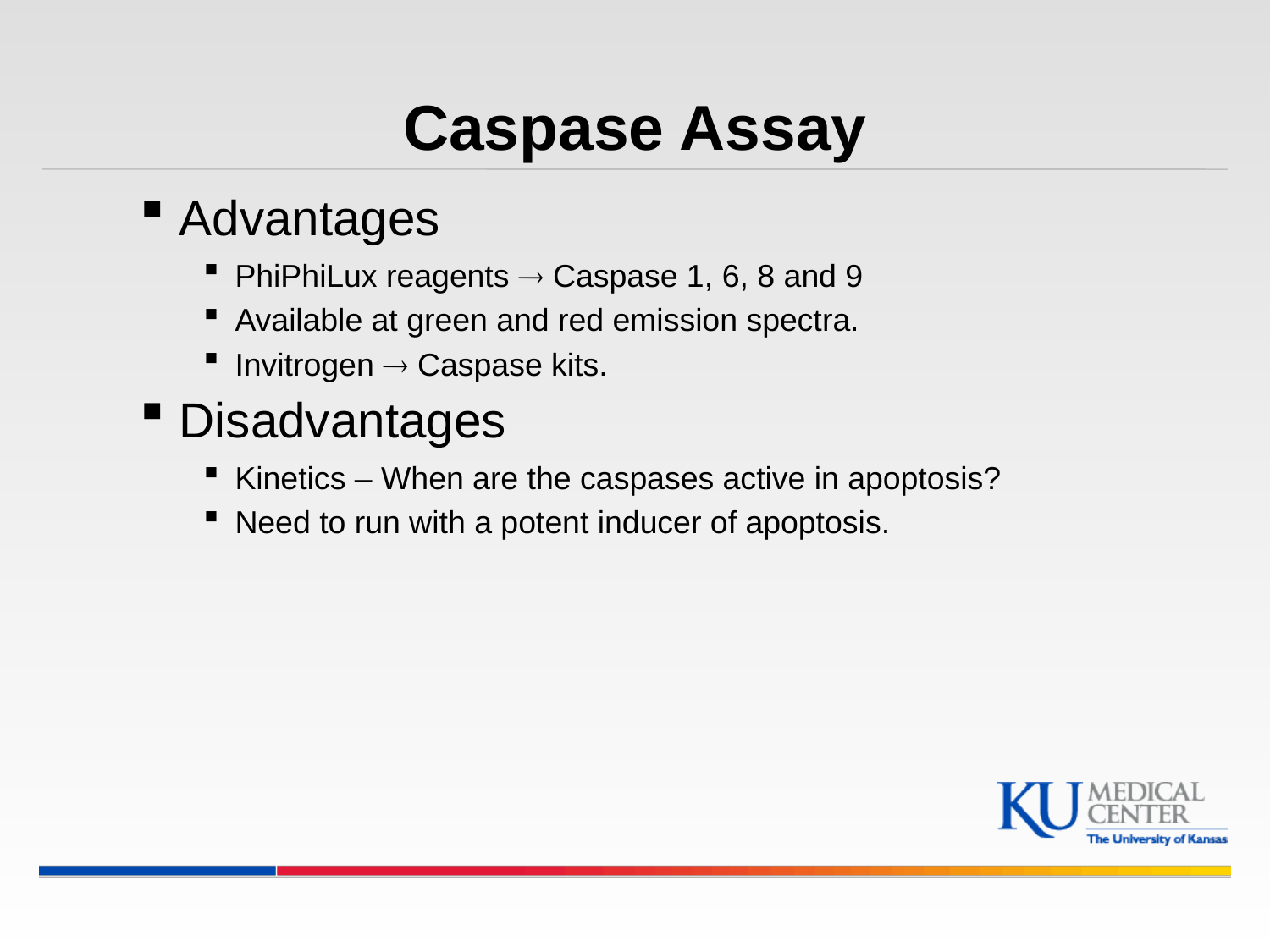

# Caspase Assay
Advantages
PhiPhiLux reagents → Caspase 1, 6, 8 and 9
Available at green and red emission spectra.
Invitrogen → Caspase kits.
Disadvantages
Kinetics – When are the caspases active in apoptosis?
Need to run with a potent inducer of apoptosis.